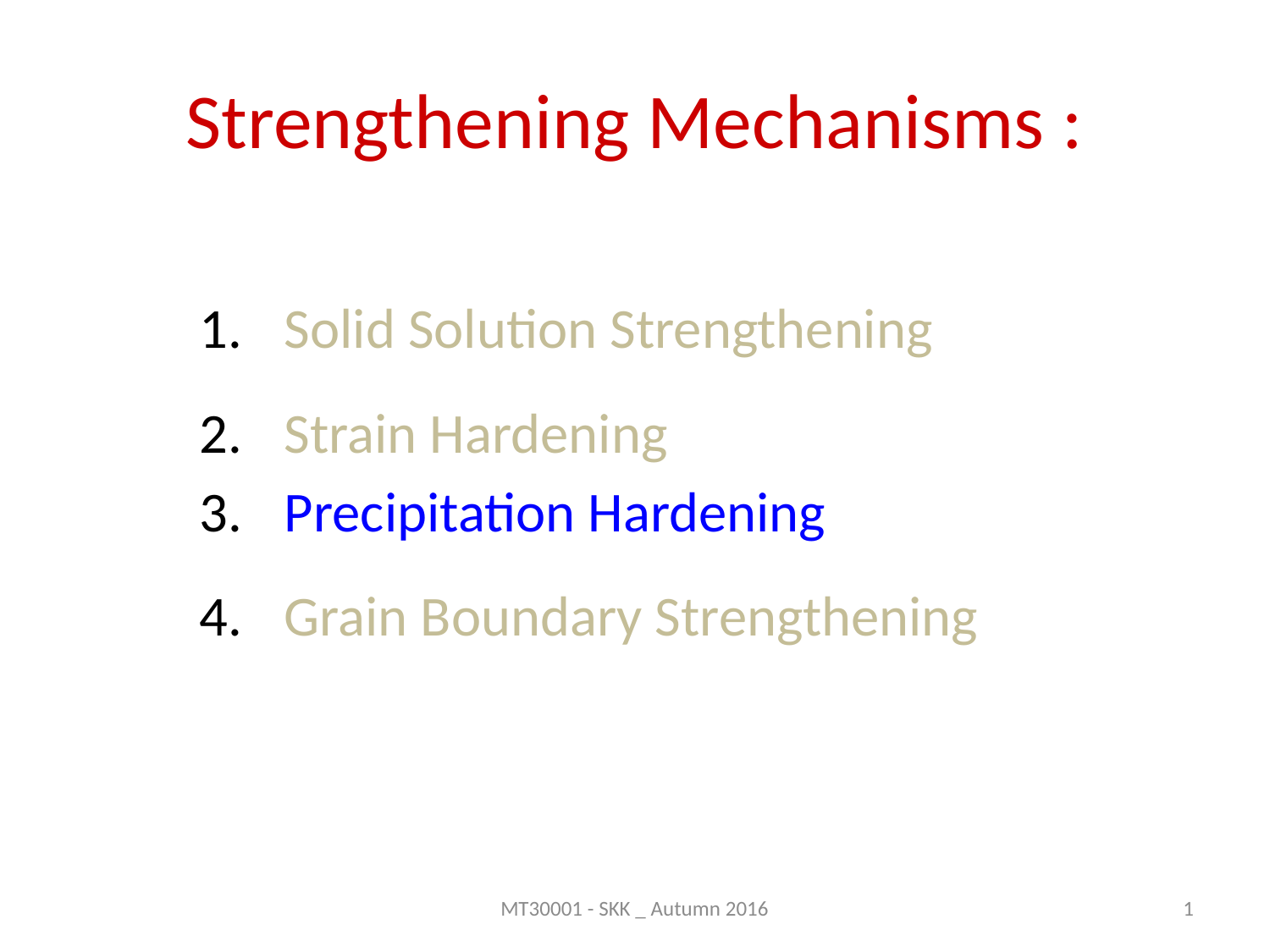

# Strengthening Mechanisms :

Solid Solution Strengthening
Strain Hardening
Precipitation Hardening
Grain Boundary Strengthening
MT30001 - SKK _ Autumn 2016
1